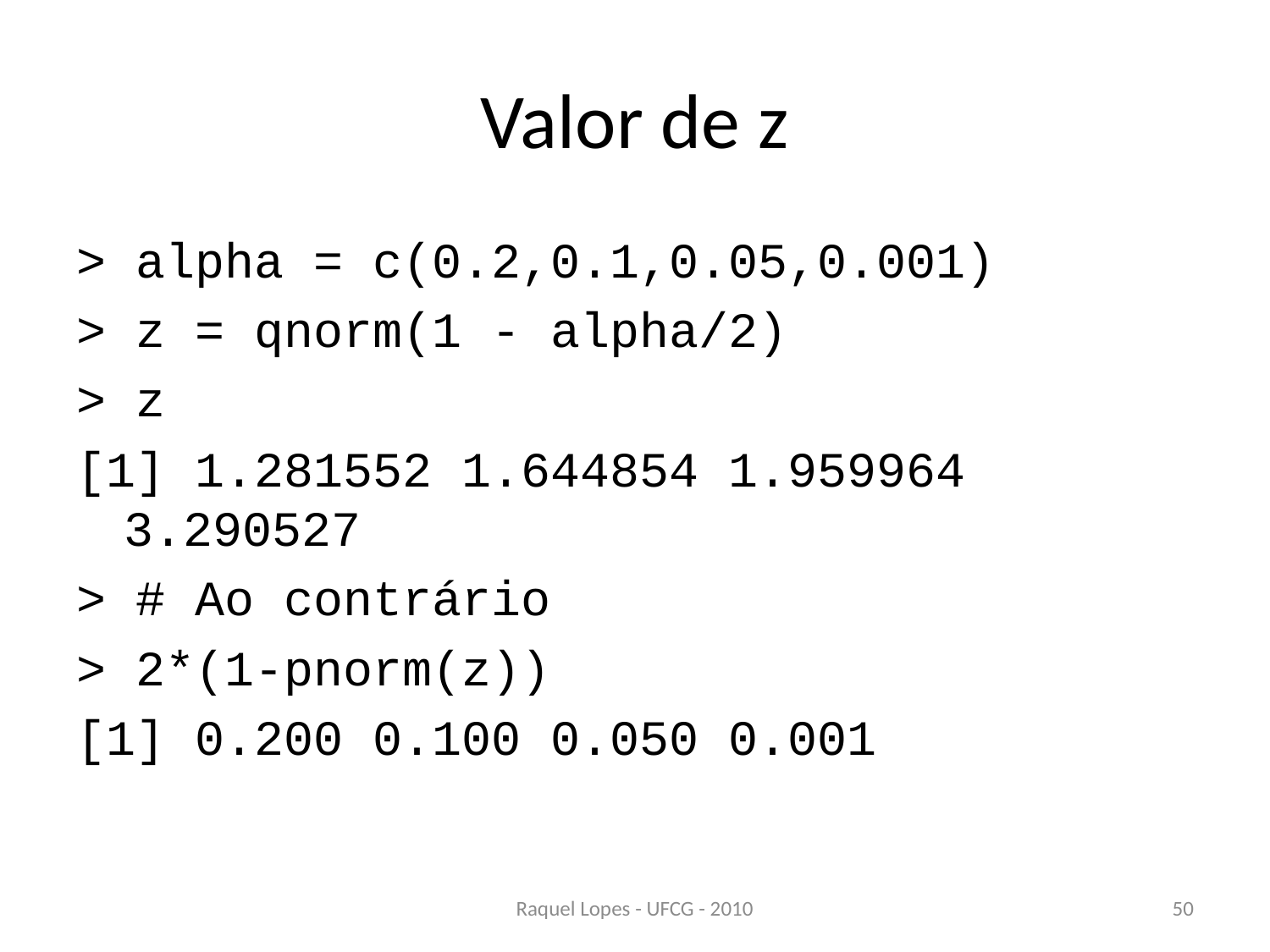

# Valor de z
> alpha = c(0.2,0.1,0.05,0.001)
> z = qnorm(1 - alpha/2)
> z
[1] 1.281552 1.644854 1.959964 3.290527
> # Ao contrário
> 2*(1-pnorm(z))
[1] 0.200 0.100 0.050 0.001
Raquel Lopes - UFCG - 2010
50